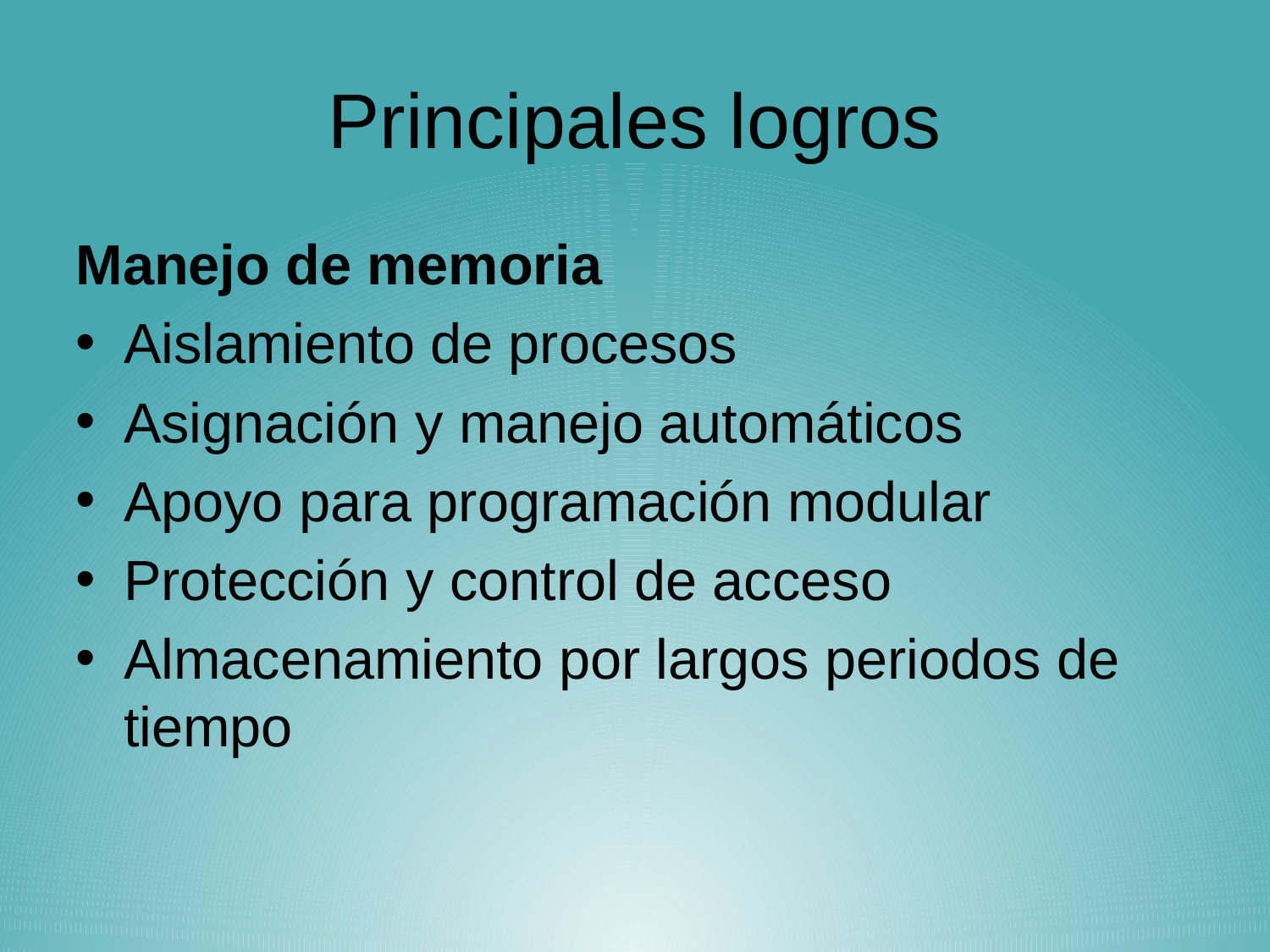

# Principales logros
Manejo de memoria
Aislamiento de procesos
Asignación y manejo automáticos
Apoyo para programación modular
Protección y control de acceso
Almacenamiento por largos periodos de tiempo